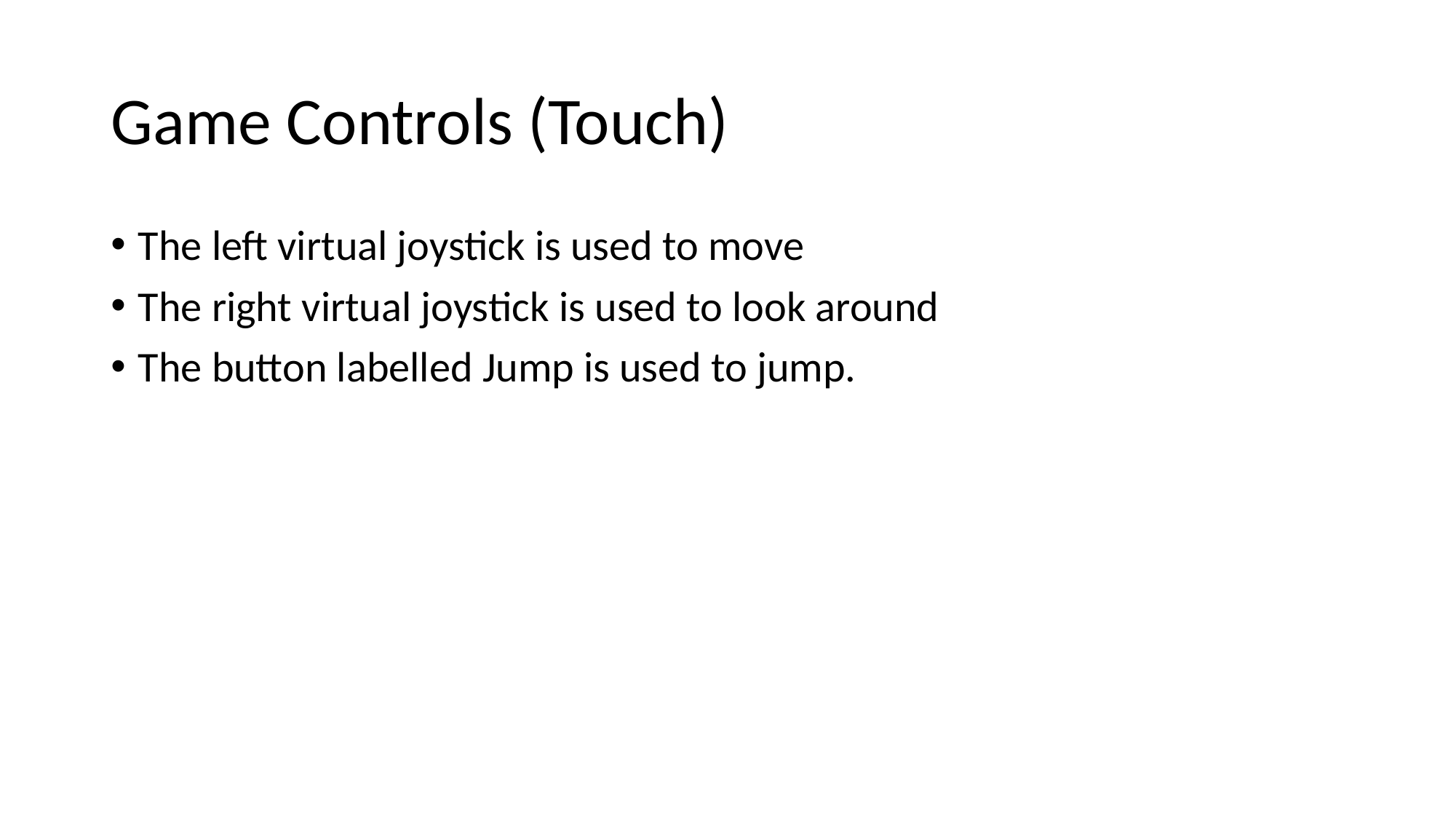

# Game Controls (Touch)
The left virtual joystick is used to move
The right virtual joystick is used to look around
The button labelled Jump is used to jump.